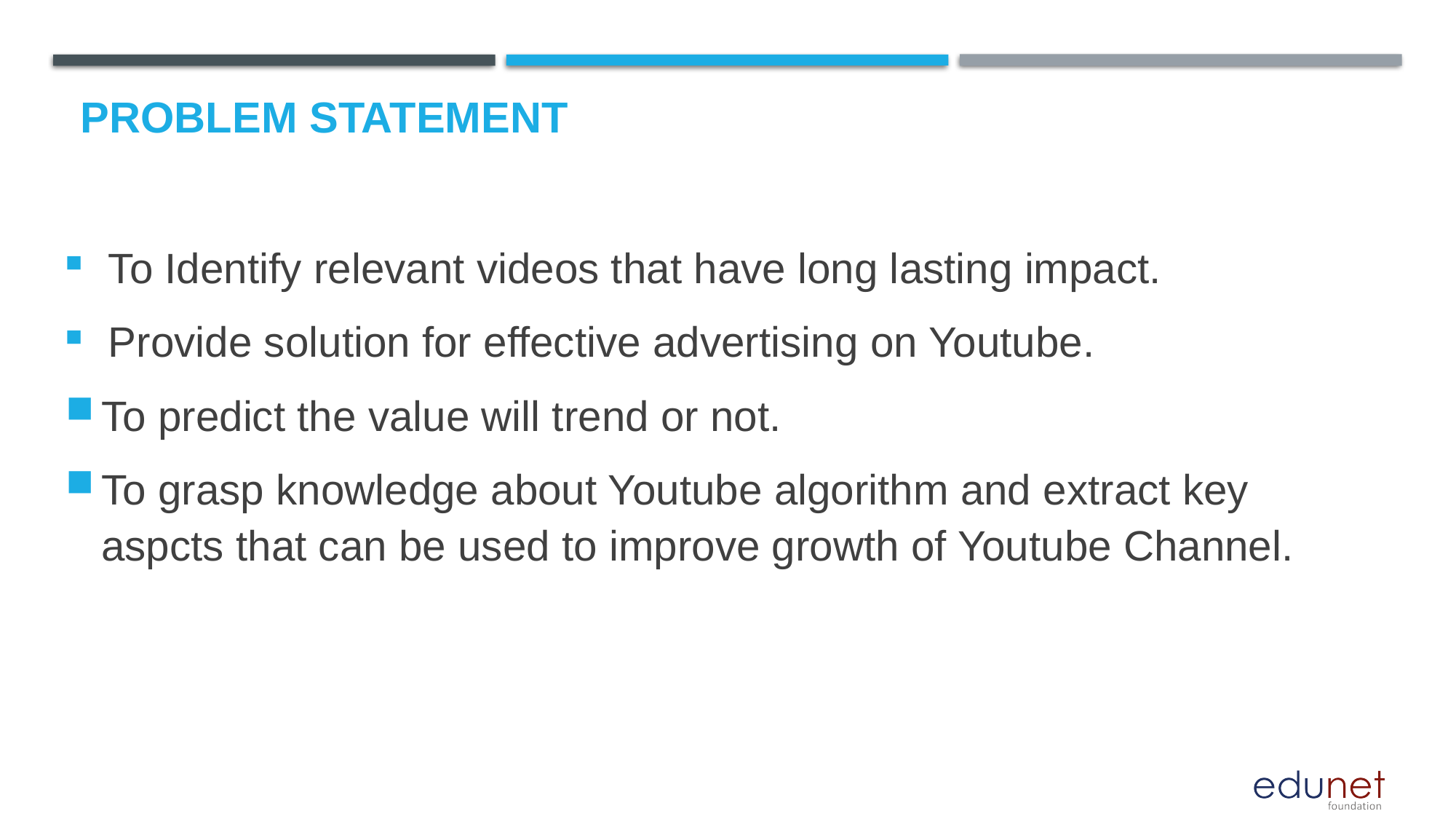

# Problem Statement
 To Identify relevant videos that have long lasting impact.
 Provide solution for effective advertising on Youtube.
To predict the value will trend or not.
To grasp knowledge about Youtube algorithm and extract key aspcts that can be used to improve growth of Youtube Channel.